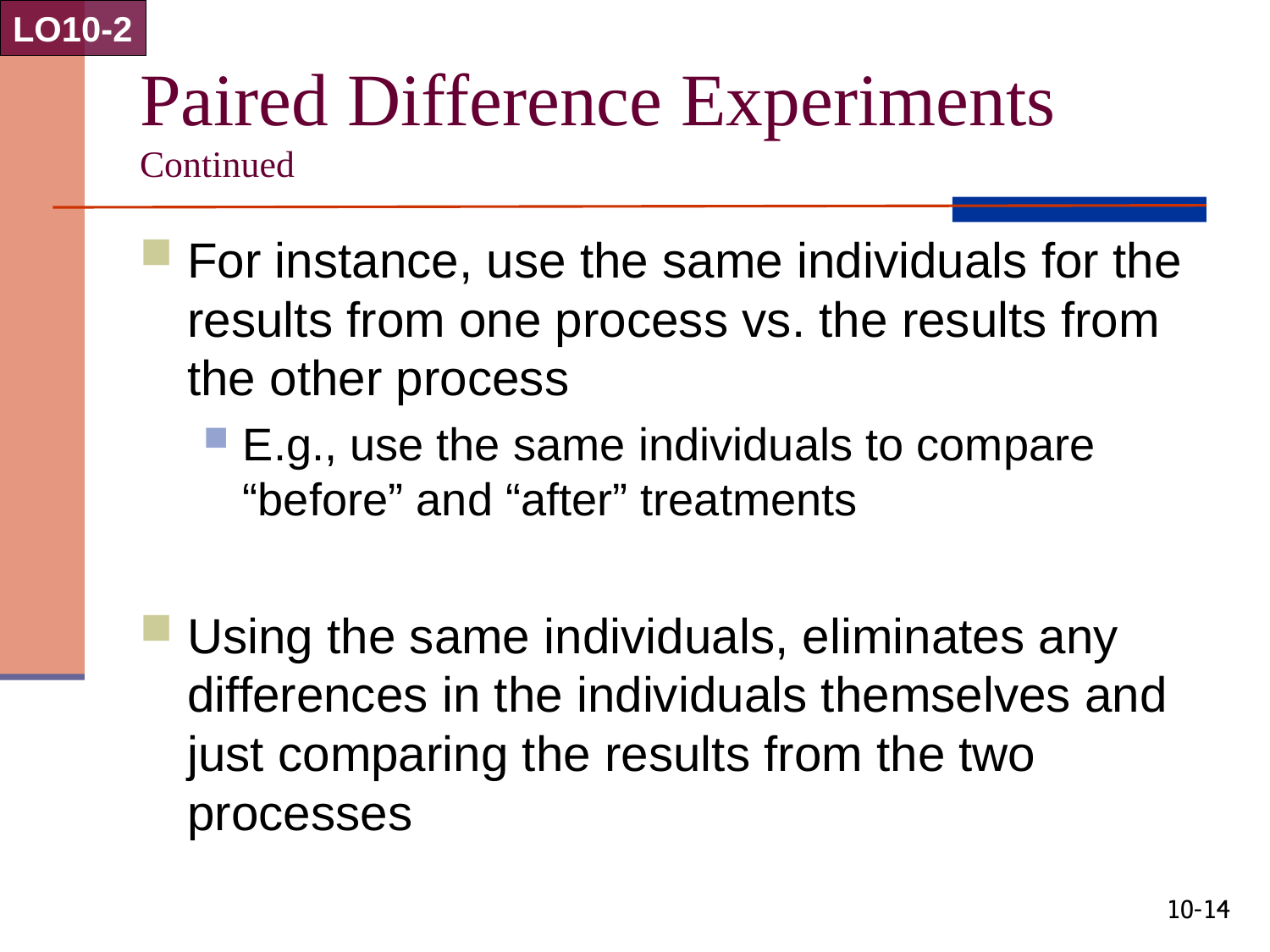

LO10-2
# Paired Difference Experiments Continued
For instance, use the same individuals for the results from one process vs. the results from the other process
E.g., use the same individuals to compare “before” and “after” treatments

Using the same individuals, eliminates any differences in the individuals themselves and just comparing the results from the two processes
10-14